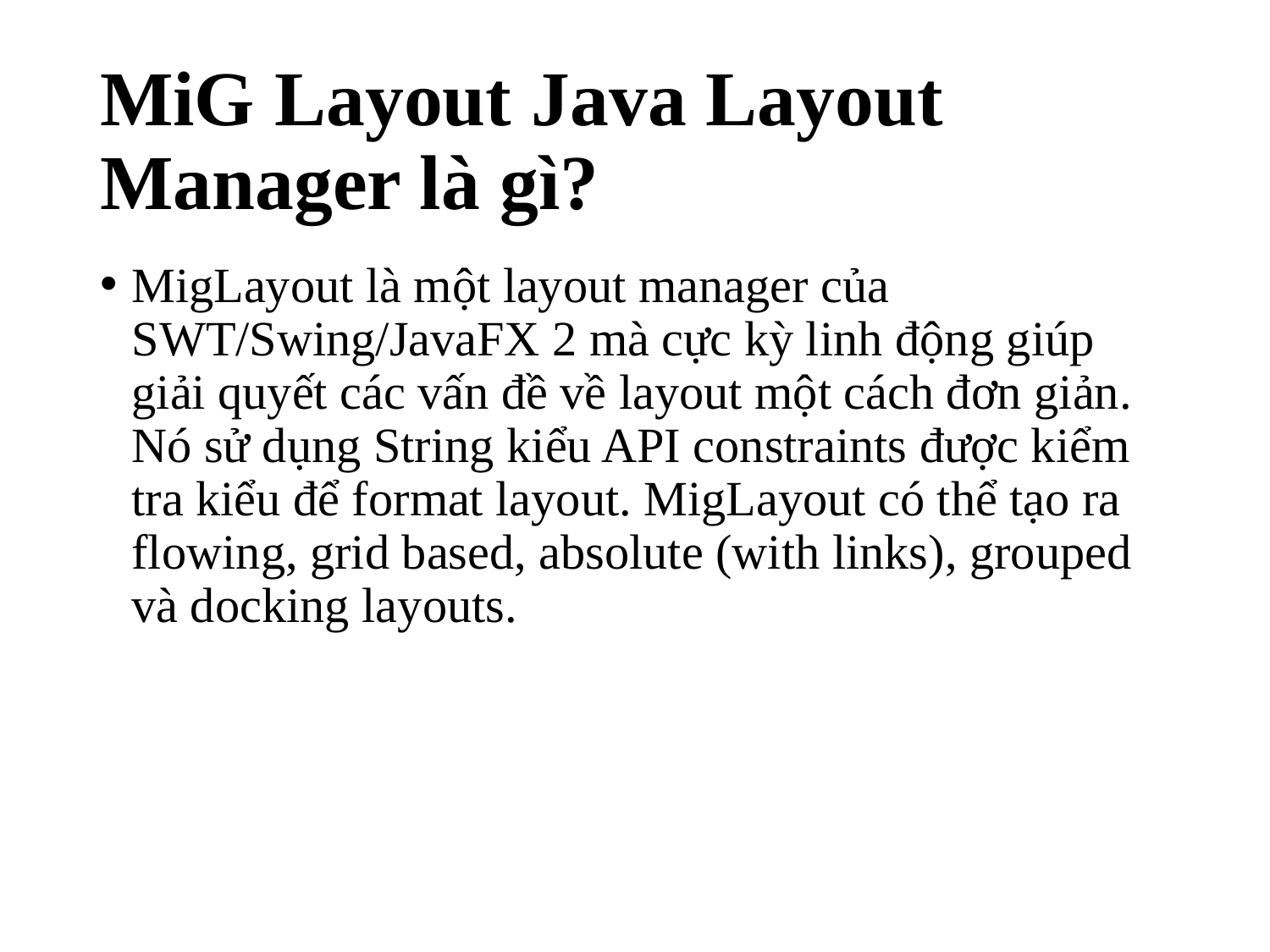

# MiG Layout Java Layout Manager là gì?
MigLayout là một layout manager của SWT/Swing/JavaFX 2 mà cực kỳ linh động giúp giải quyết các vấn đề về layout một cách đơn giản. Nó sử dụng String kiểu API constraints được kiểm tra kiểu để format layout. MigLayout có thể tạo ra flowing, grid based, absolute (with links), grouped và docking layouts.